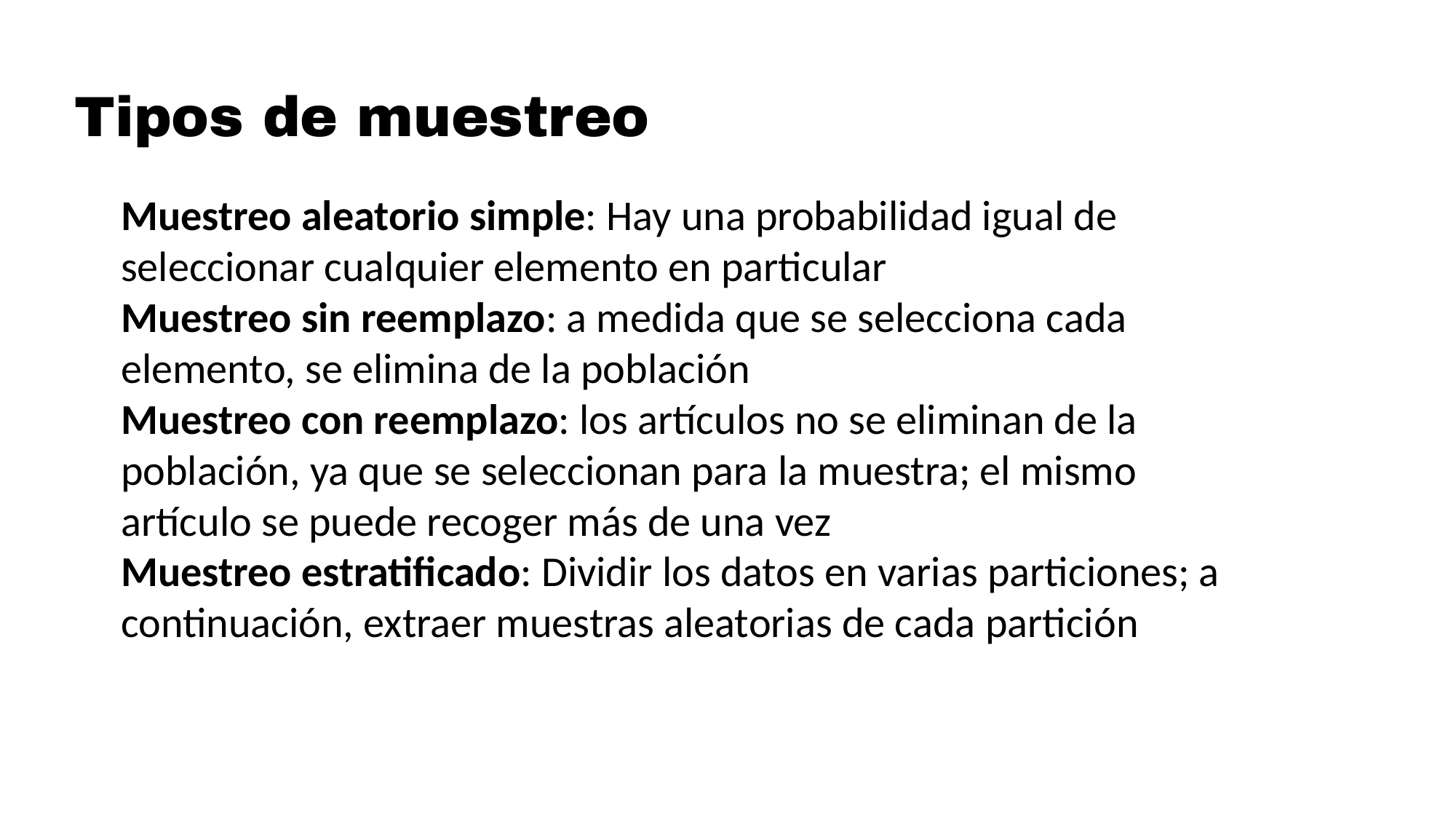

# Tipos de muestreo
Muestreo aleatorio simple: Hay una probabilidad igual de seleccionar cualquier elemento en particular
Muestreo sin reemplazo: a medida que se selecciona cada elemento, se elimina de la población
Muestreo con reemplazo: los artículos no se eliminan de la población, ya que se seleccionan para la muestra; el mismo artículo se puede recoger más de una vez
Muestreo estratificado: Dividir los datos en varias particiones; a continuación, extraer muestras aleatorias de cada partición